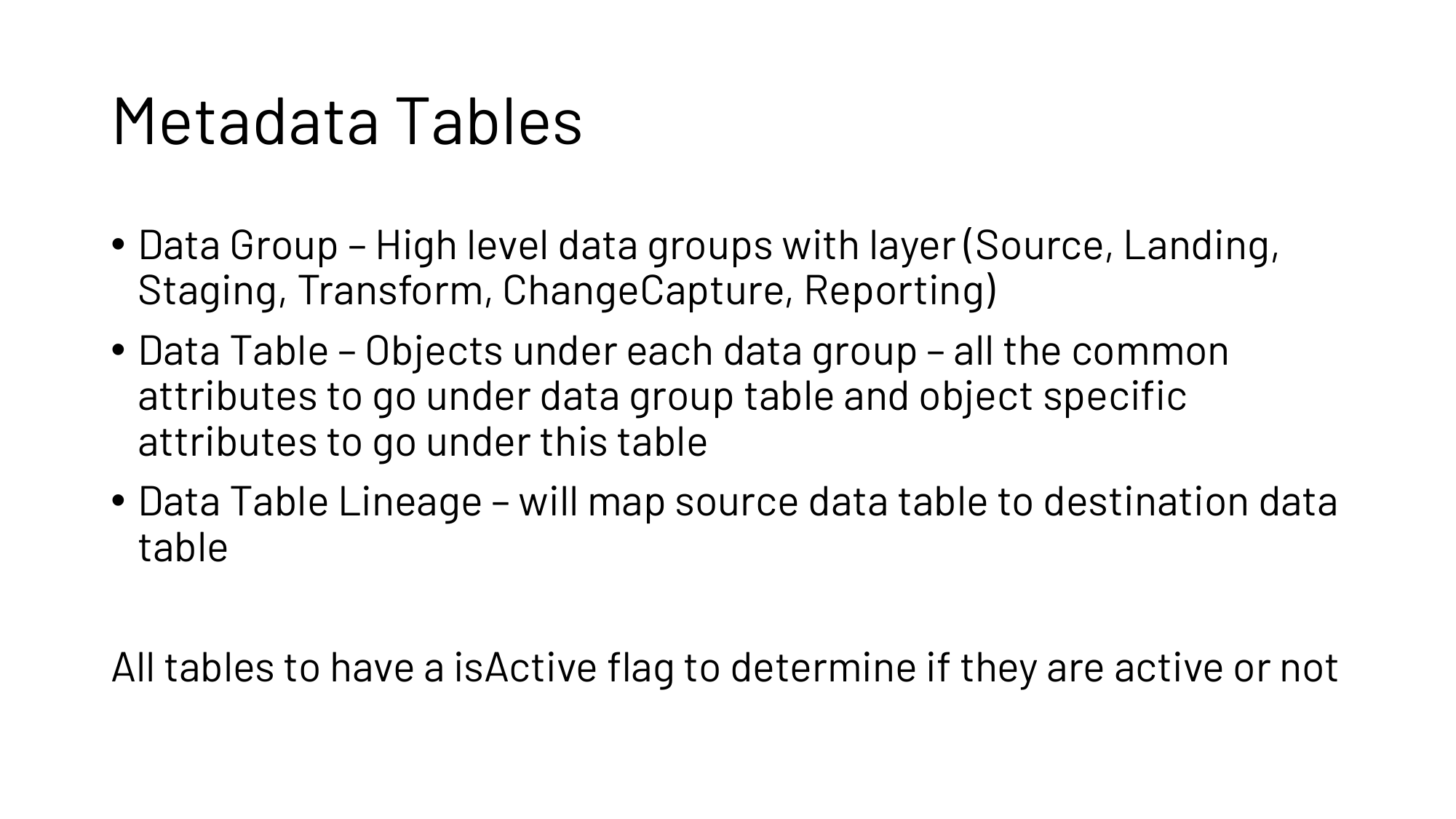

# Metadata Tables
Data Group – High level data groups with layer (Source, Landing, Staging, Transform, ChangeCapture, Reporting)
Data Table – Objects under each data group – all the common attributes to go under data group table and object specific attributes to go under this table
Data Table Lineage – will map source data table to destination data table

All tables to have a isActive flag to determine if they are active or not